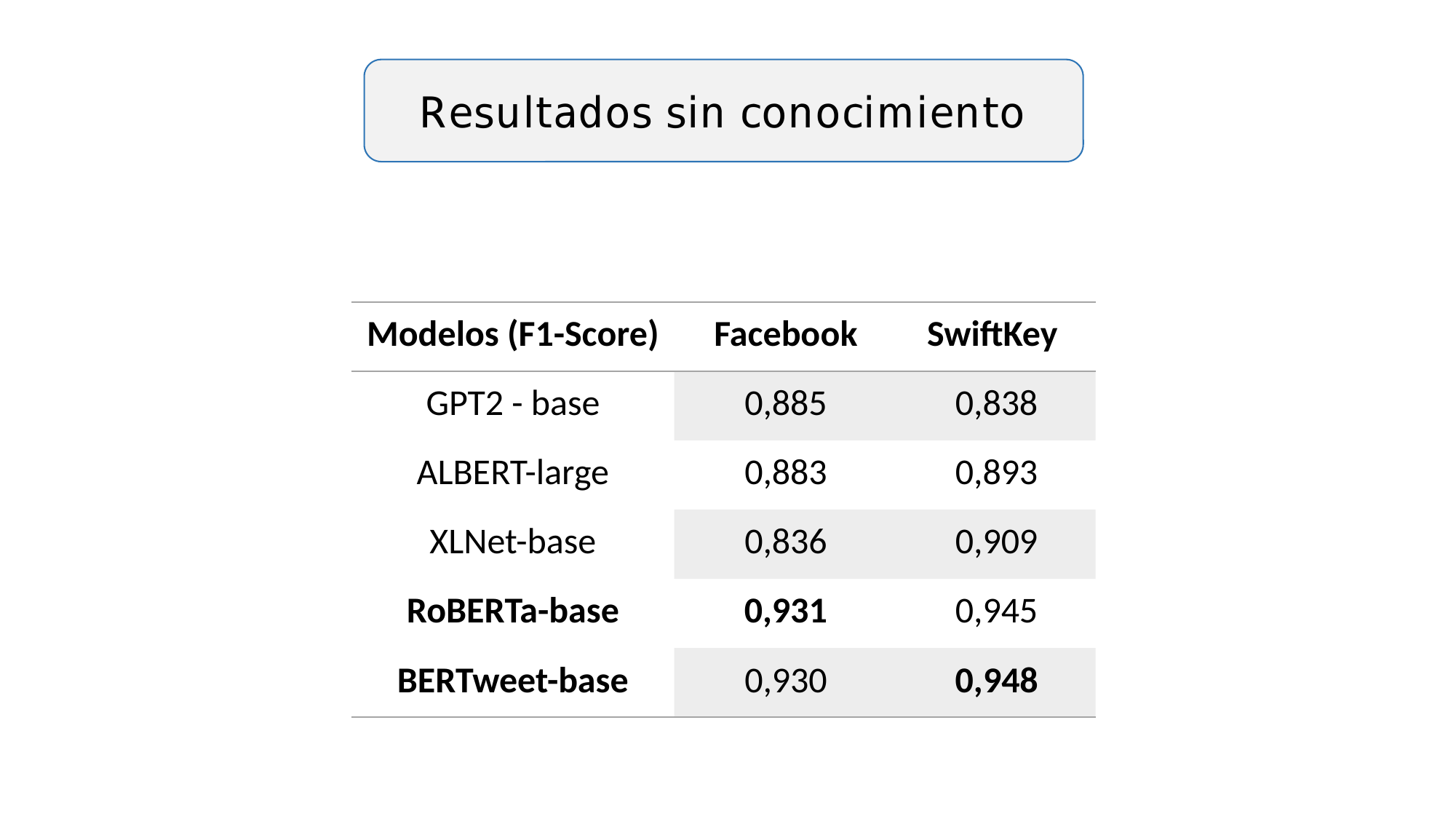

Resultados sin conocimiento
| Modelos (F1-Score) | Facebook | SwiftKey |
| --- | --- | --- |
| GPT2 - base | 0,885 | 0,838 |
| ALBERT-large | 0,883 | 0,893 |
| XLNet-base | 0,836 | 0,909 |
| RoBERTa-base | 0,931 | 0,945 |
| BERTweet-base | 0,930 | 0,948 |